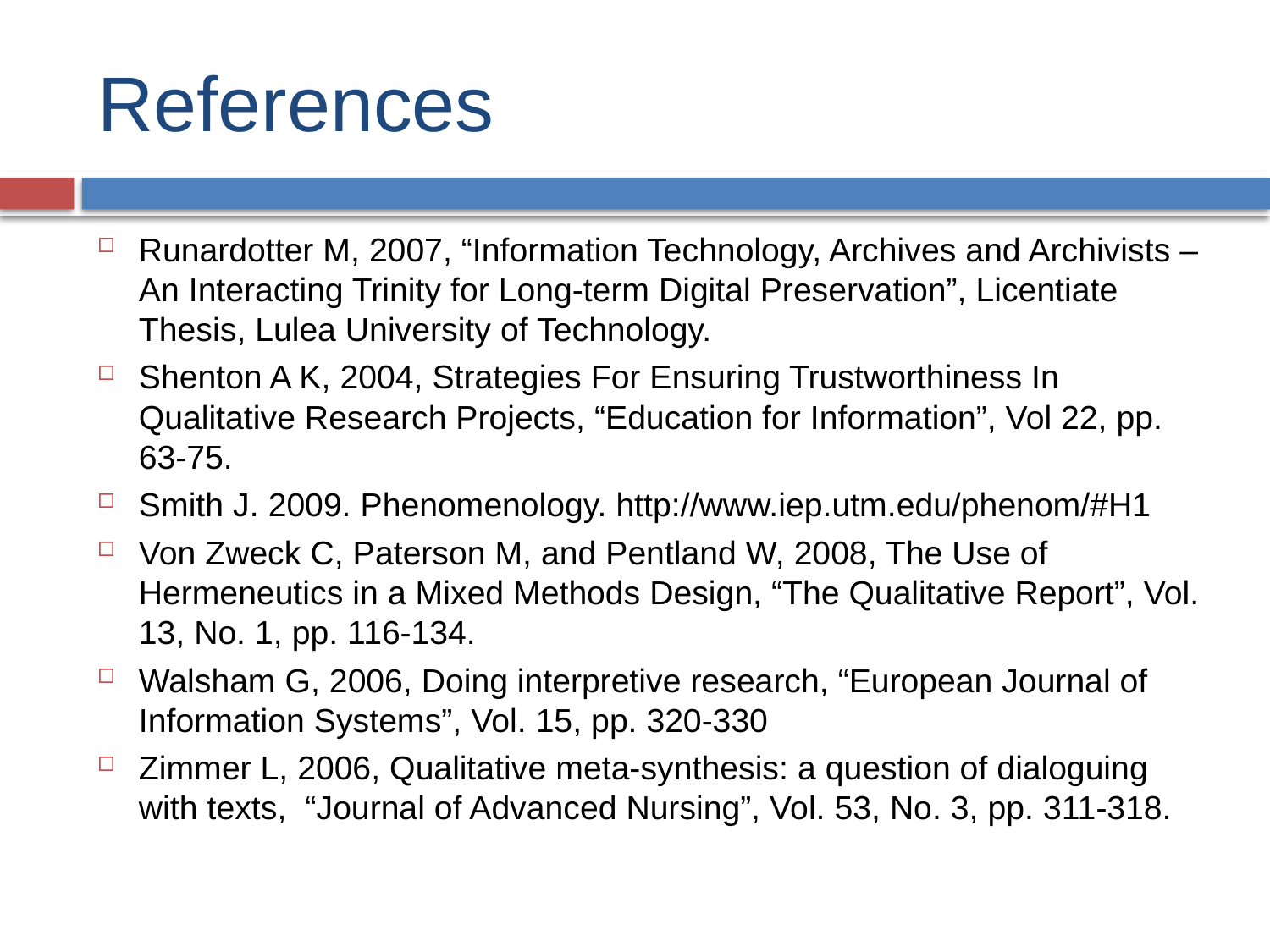

# References
Runardotter M, 2007, “Information Technology, Archives and Archivists – An Interacting Trinity for Long-term Digital Preservation”, Licentiate Thesis, Lulea University of Technology.
Shenton A K, 2004, Strategies For Ensuring Trustworthiness In Qualitative Research Projects, “Education for Information”, Vol 22, pp. 63-75.
Smith J. 2009. Phenomenology. http://www.iep.utm.edu/phenom/#H1
Von Zweck C, Paterson M, and Pentland W, 2008, The Use of Hermeneutics in a Mixed Methods Design, “The Qualitative Report”, Vol. 13, No. 1, pp. 116-134.
Walsham G, 2006, Doing interpretive research, “European Journal of Information Systems”, Vol. 15, pp. 320-330
Zimmer L, 2006, Qualitative meta-synthesis: a question of dialoguing with texts,  “Journal of Advanced Nursing”, Vol. 53, No. 3, pp. 311-318.